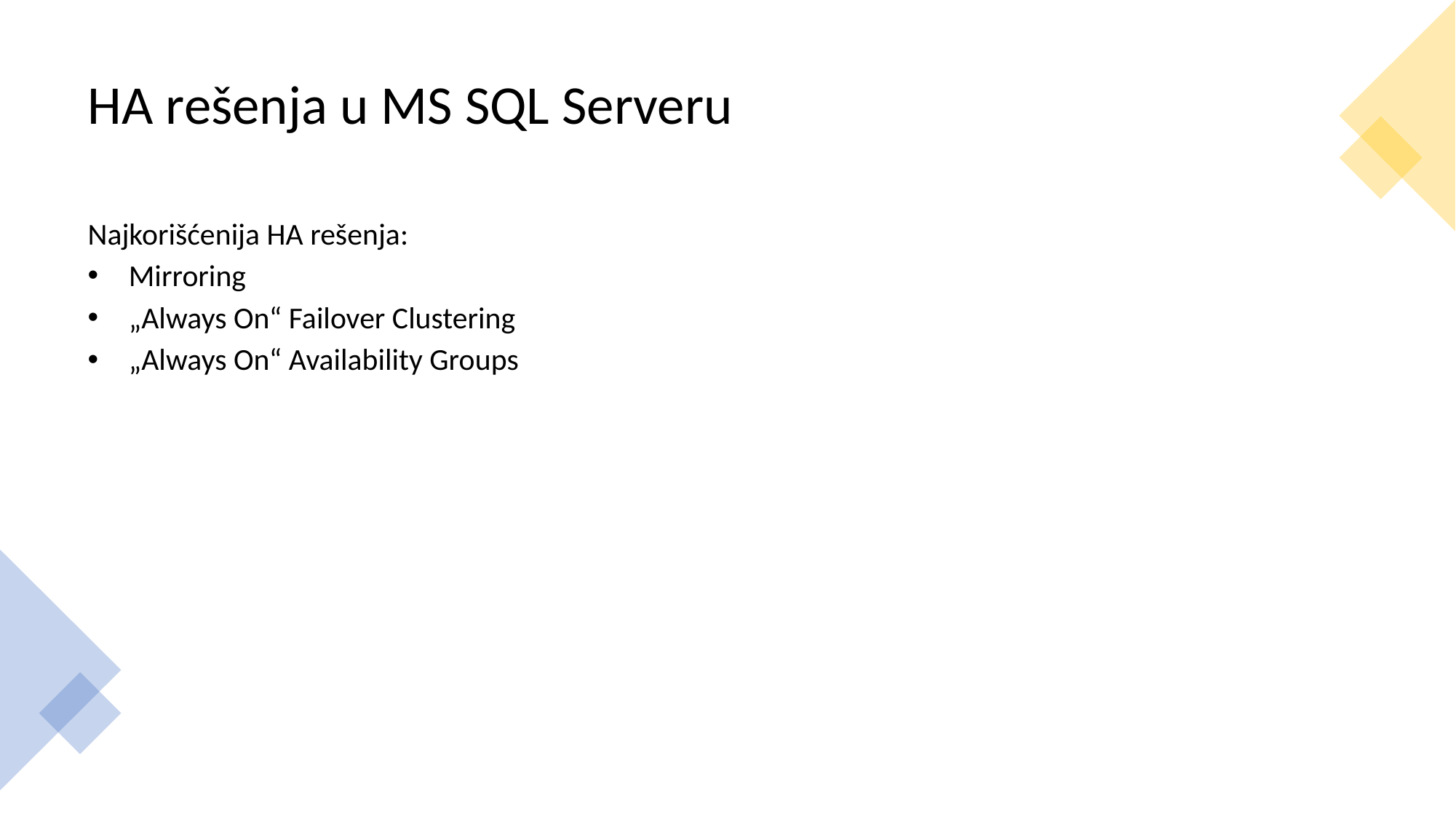

# HA rešenja u MS SQL Serveru
Najkorišćenija HA rešenja:
Mirroring
„Always On“ Failover Clustering
„Always On“ Availability Groups